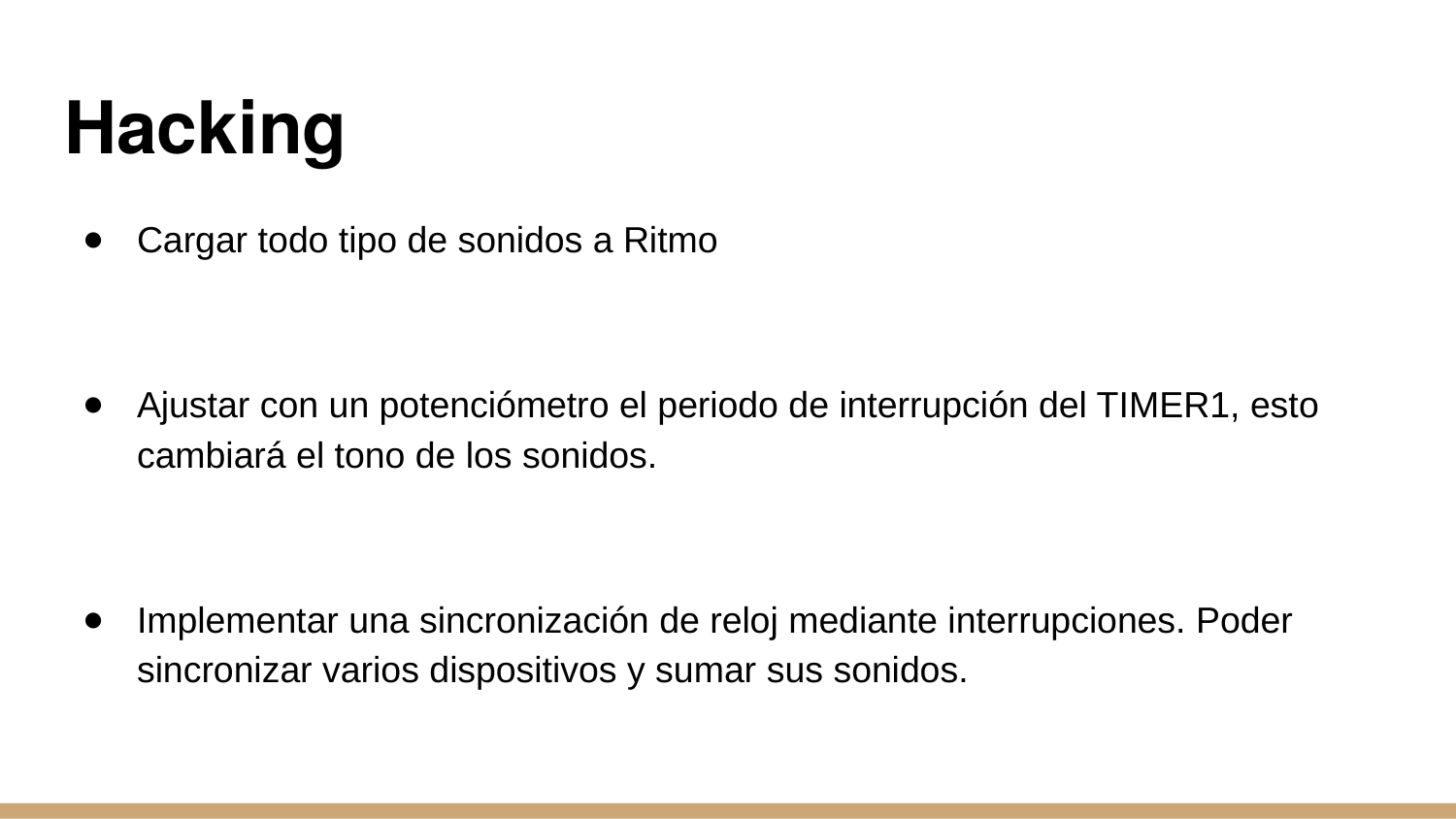

# Hacking
Cargar todo tipo de sonidos a Ritmo

Ajustar con un potenciómetro el periodo de interrupción del TIMER1, esto cambiará el tono de los sonidos.

Implementar una sincronización de reloj mediante interrupciones. Poder sincronizar varios dispositivos y sumar sus sonidos.